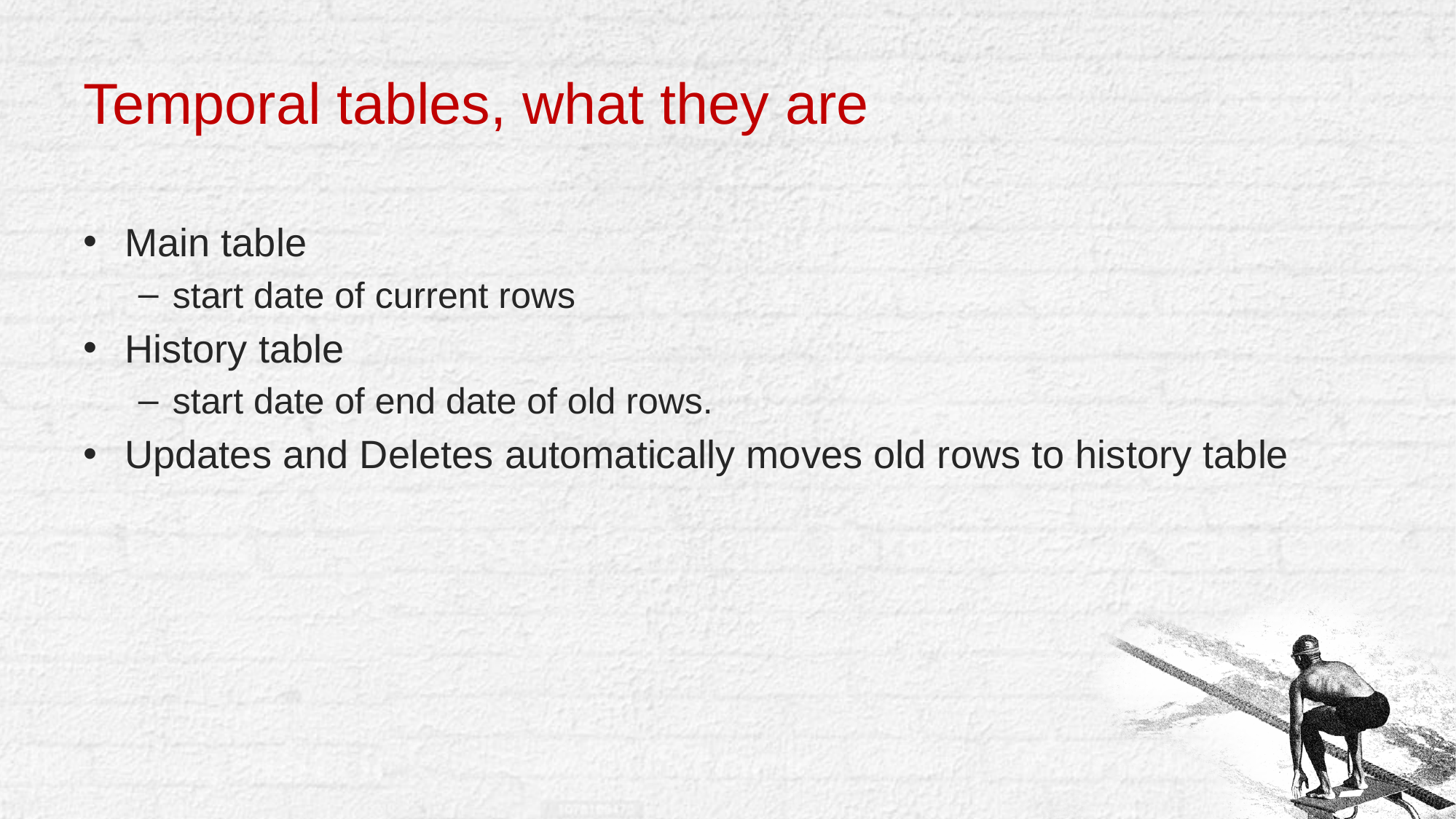

# Temporal tables, what they are
Main table
start date of current rows
History table
start date of end date of old rows.
Updates and Deletes automatically moves old rows to history table